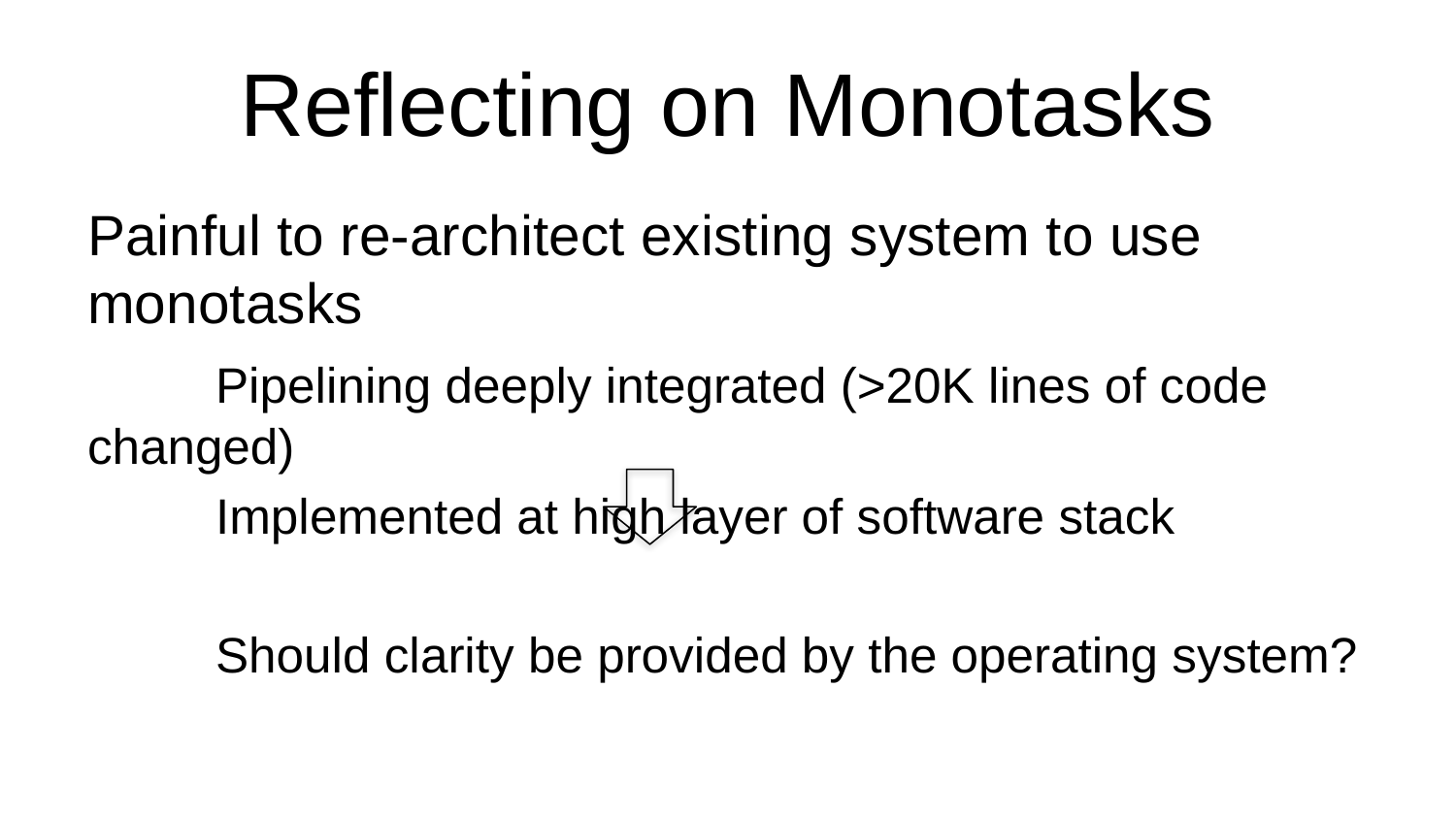

# Reflecting on Monotasks
Painful to re-architect existing system to use monotasks
	Pipelining deeply integrated (>20K lines of code changed)
	Implemented at high layer of software stack

	Should clarity be provided by the operating system?